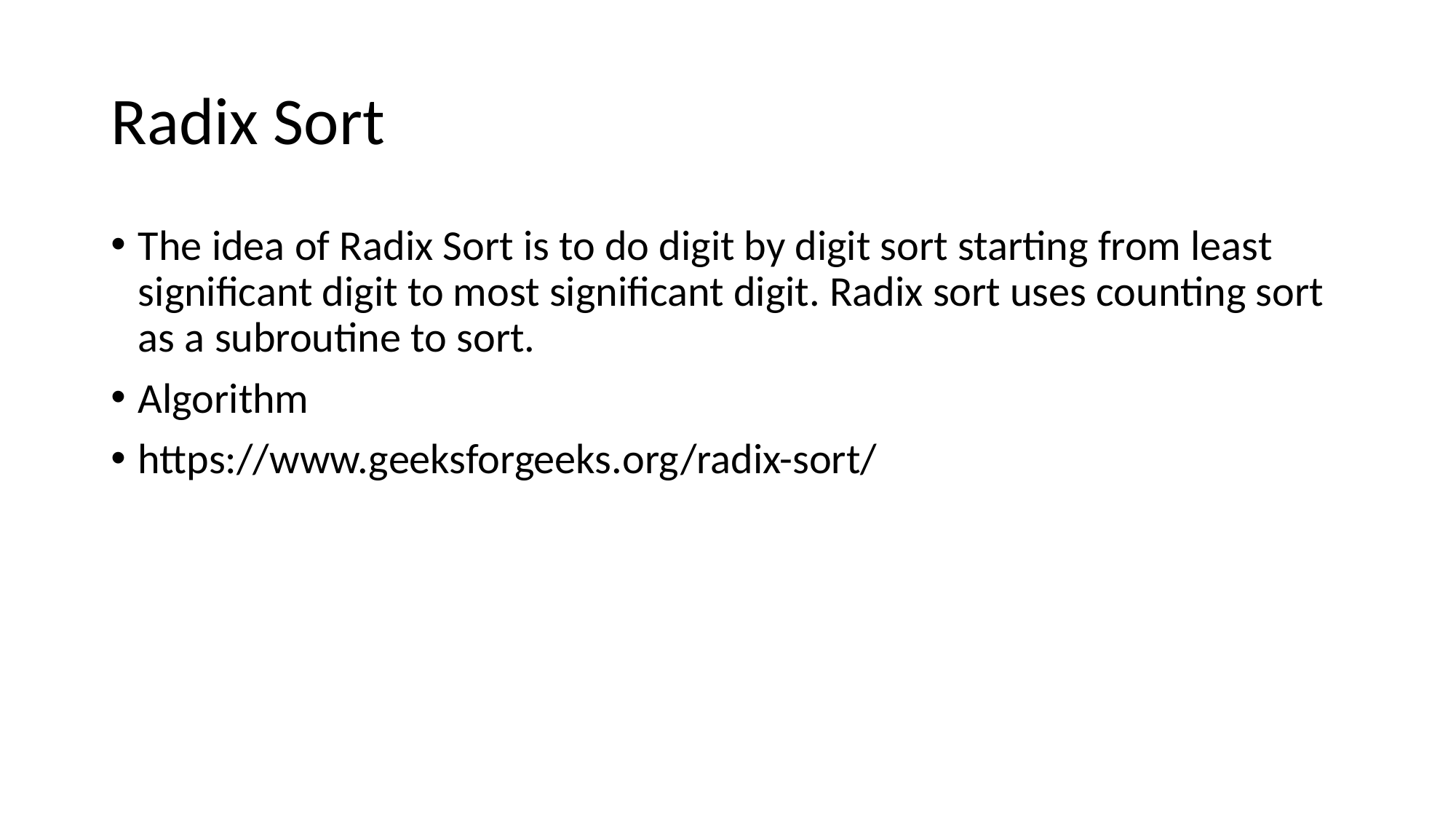

# Radix Sort
The idea of Radix Sort is to do digit by digit sort starting from least significant digit to most significant digit. Radix sort uses counting sort as a subroutine to sort.
Algorithm
https://www.geeksforgeeks.org/radix-sort/